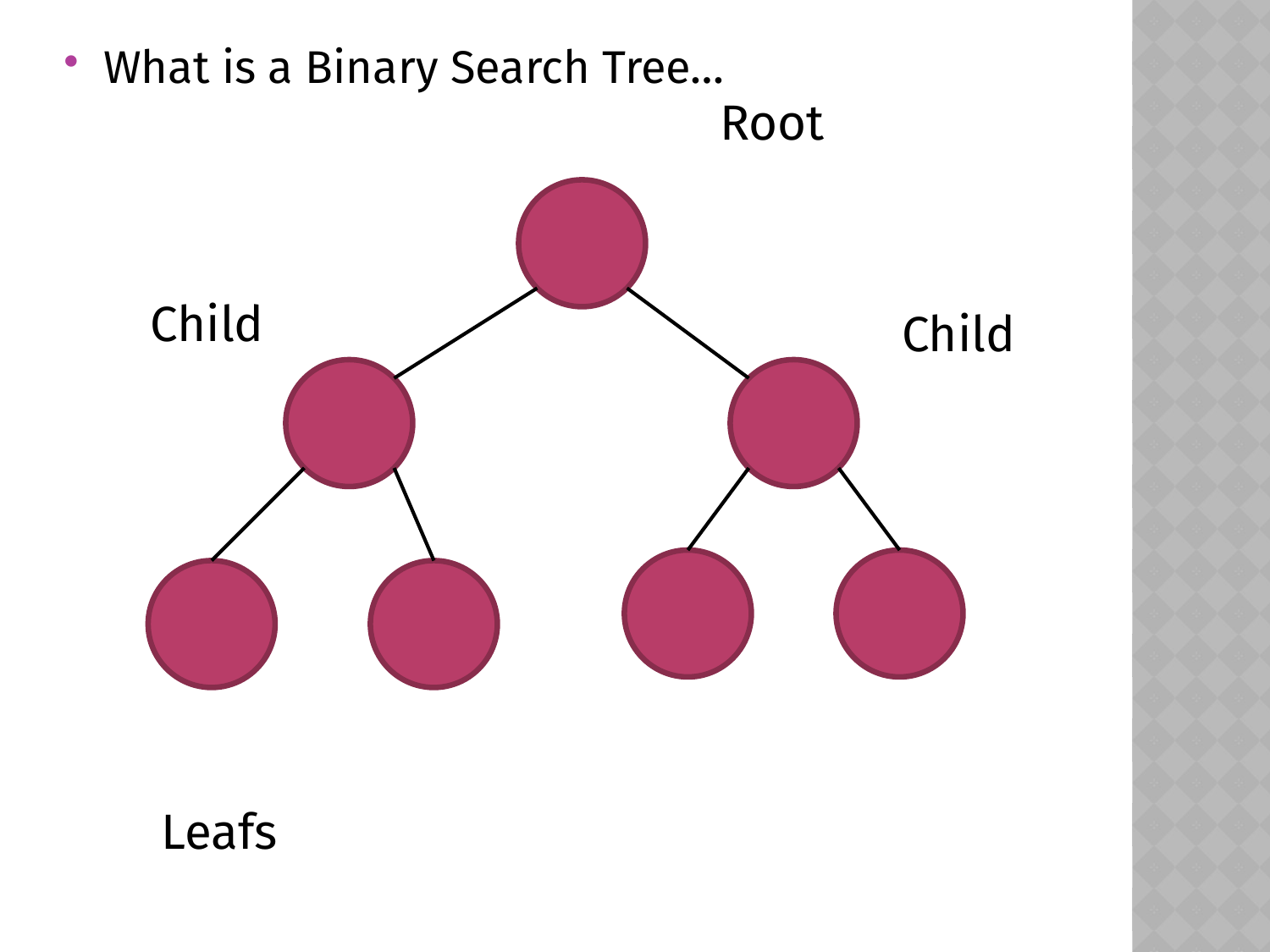

What is a Binary Search Tree…
Root

Child
Child
Leafs